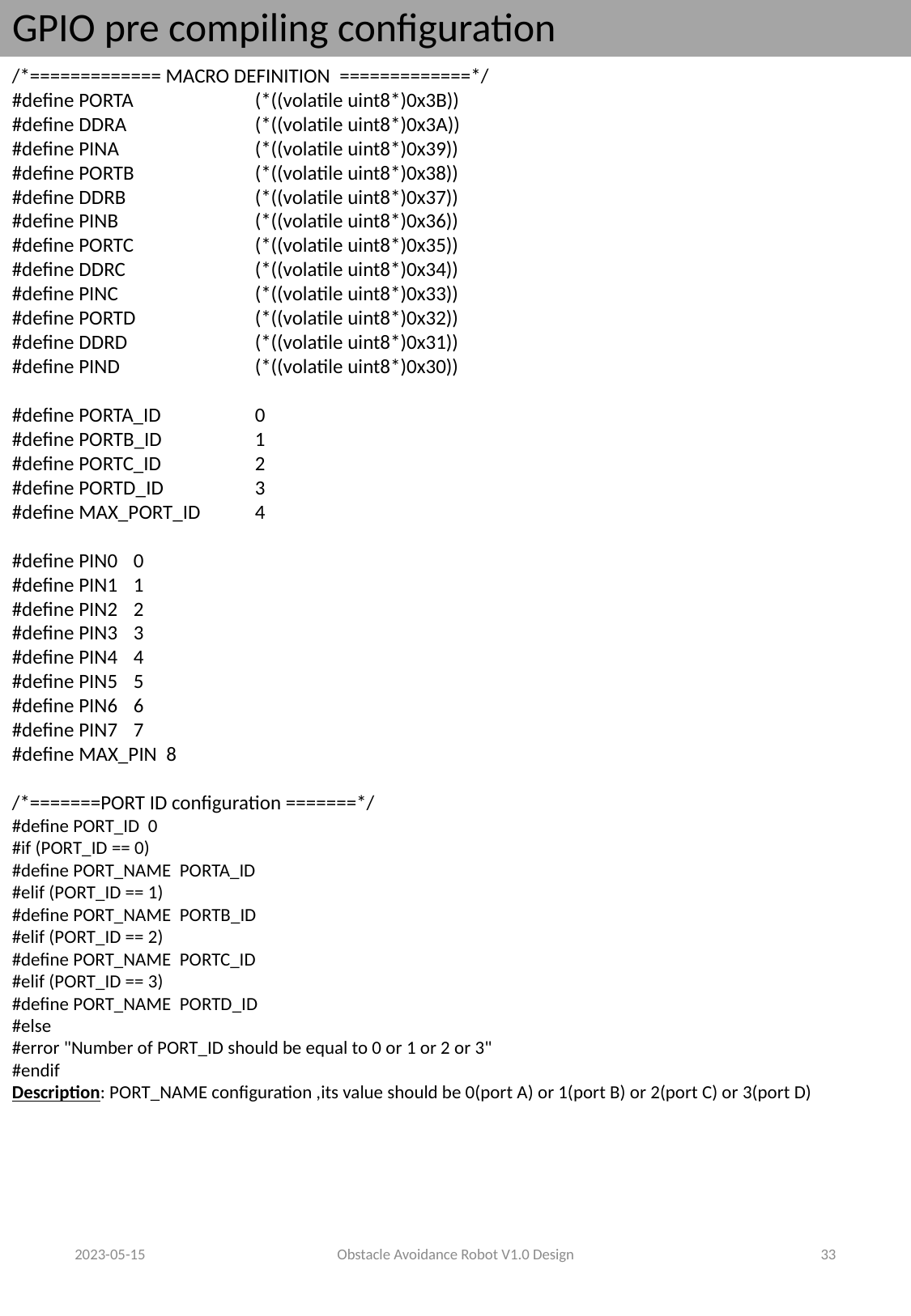

# GPIO pre compiling configuration
/*============= MACRO DEFINITION  =============*/
#define PORTA 	(*((volatile uint8*)0x3B))
#define DDRA  	(*((volatile uint8*)0x3A))
#define PINA  		(*((volatile uint8*)0x39))
#define PORTB 	(*((volatile uint8*)0x38))
#define DDRB 		(*((volatile uint8*)0x37))
#define PINB  		(*((volatile uint8*)0x36))
#define PORTC 	(*((volatile uint8*)0x35))
#define DDRC  	(*((volatile uint8*)0x34))
#define PINC  		(*((volatile uint8*)0x33))
#define PORTD 	(*((volatile uint8*)0x32))
#define DDRD  	(*((volatile uint8*)0x31))
#define PIND  		(*((volatile uint8*)0x30))

#define PORTA_ID 	0
#define PORTB_ID 	1
#define PORTC_ID 	2
#define PORTD_ID 	3
#define MAX_PORT_ID 	4

#define PIN0 	0
#define PIN1 	1
#define PIN2 	2
#define PIN3 	3
#define PIN4 	4
#define PIN5 	5
#define PIN6 	6
#define PIN7 	7
#define MAX_PIN  8

/*=======PORT ID configuration =======*/
#define PORT_ID  0
#if (PORT_ID == 0)
#define PORT_NAME  PORTA_ID
#elif (PORT_ID == 1)
#define PORT_NAME  PORTB_ID
#elif (PORT_ID == 2)
#define PORT_NAME  PORTC_ID
#elif (PORT_ID == 3)
#define PORT_NAME  PORTD_ID
#else
#error "Number of PORT_ID should be equal to 0 or 1 or 2 or 3"
#endif
Description: PORT_NAME configuration ,its value should be 0(port A) or 1(port B) or 2(port C) or 3(port D)

2023-05-15
Obstacle Avoidance Robot V1.0 Design
33